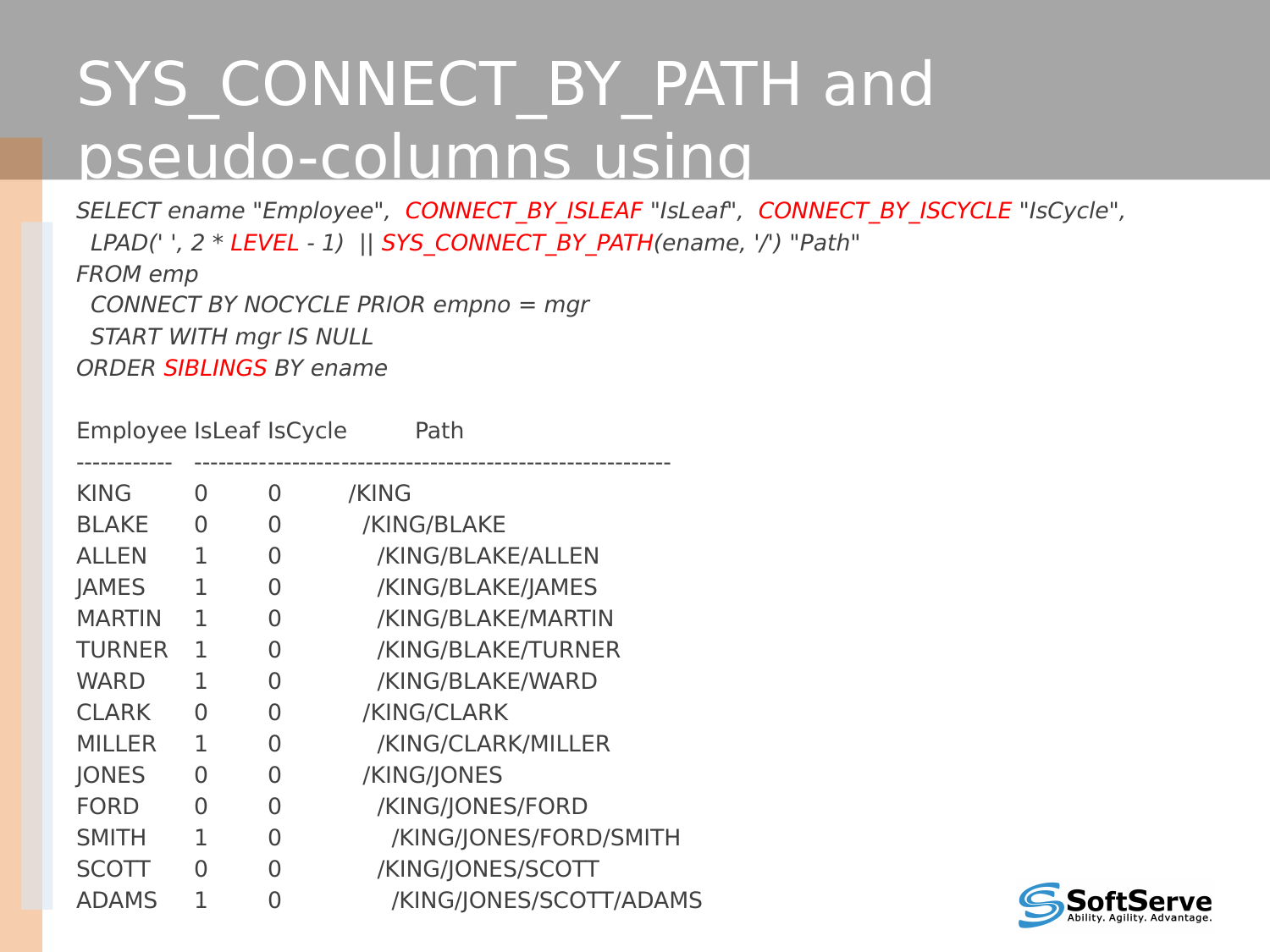

# SYS_CONNECT_BY_PATH and pseudo-columns using
SELECT ename "Employee",  CONNECT_BY_ISLEAF "IsLeaf",  CONNECT_BY_ISCYCLE "IsCycle",
  LPAD(' ', 2 * LEVEL - 1)  || SYS_CONNECT_BY_PATH(ename, '/') "Path"
FROM emp
  CONNECT BY NOCYCLE PRIOR empno = mgr
  START WITH mgr IS NULL
ORDER SIBLINGS BY ename

Employee		IsLeaf	IsCycle	Path
------------	---------	---------	-----------------------------------------
KING		0	0	 /KING
BLAKE		0	0	   /KING/BLAKE
ALLEN		1	0	     /KING/BLAKE/ALLEN
JAMES		1	0	     /KING/BLAKE/JAMES
MARTIN		1	0	     /KING/BLAKE/MARTIN
TURNER		1	0	     /KING/BLAKE/TURNER
WARD		1	0	     /KING/BLAKE/WARD
CLARK		0	0	   /KING/CLARK
MILLER		1	0	     /KING/CLARK/MILLER
JONES		0	0	   /KING/JONES
FORD		0	0	     /KING/JONES/FORD
SMITH		1	0	       /KING/JONES/FORD/SMITH
SCOTT		0	0	     /KING/JONES/SCOTT
ADAMS		1	0	       /KING/JONES/SCOTT/ADAMS